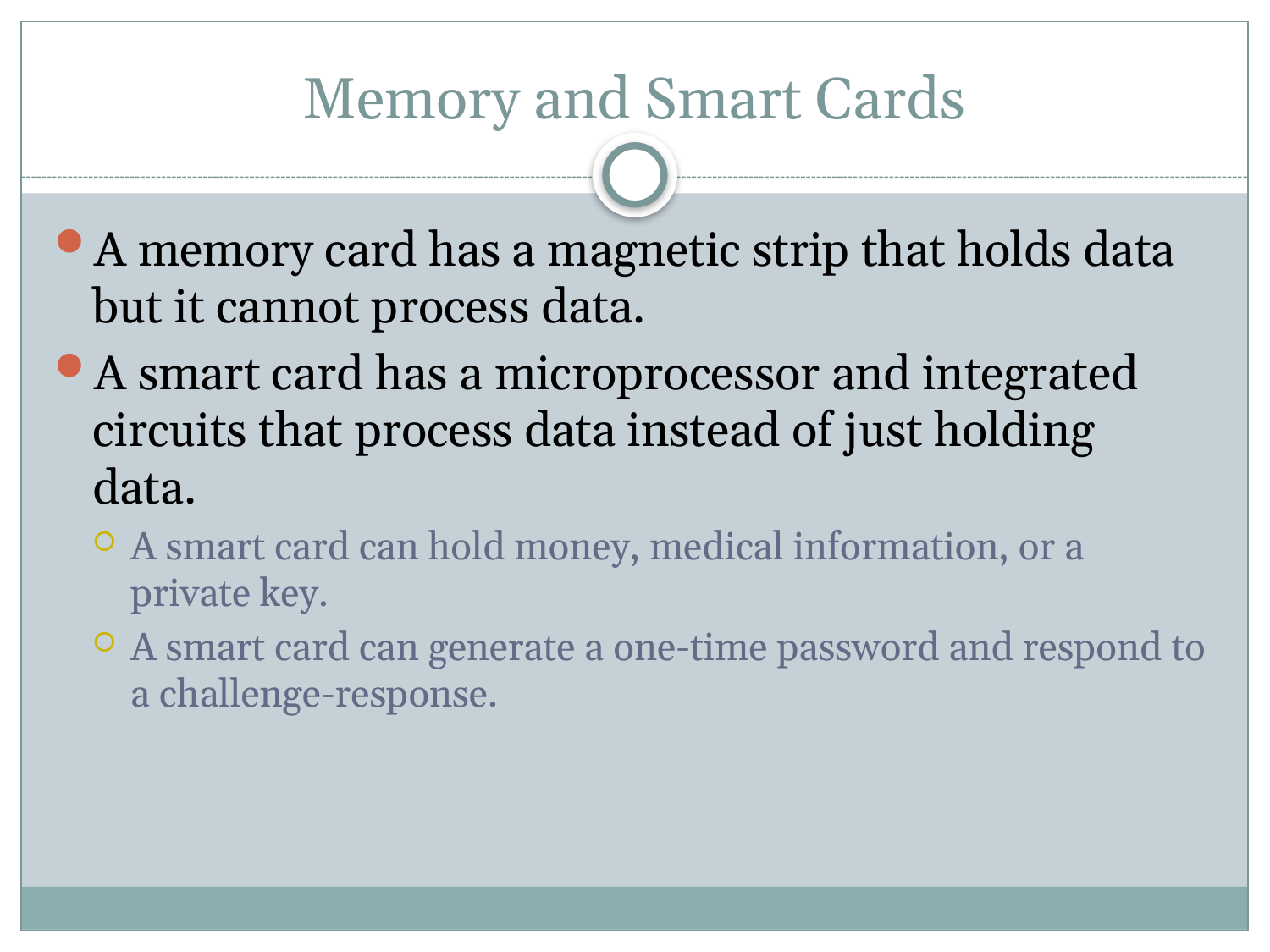

# Memory and Smart Cards
A memory card has a magnetic strip that holds data but it cannot process data.
A smart card has a microprocessor and integrated circuits that process data instead of just holding data.
A smart card can hold money, medical information, or a private key.
A smart card can generate a one-time password and respond to a challenge-response.